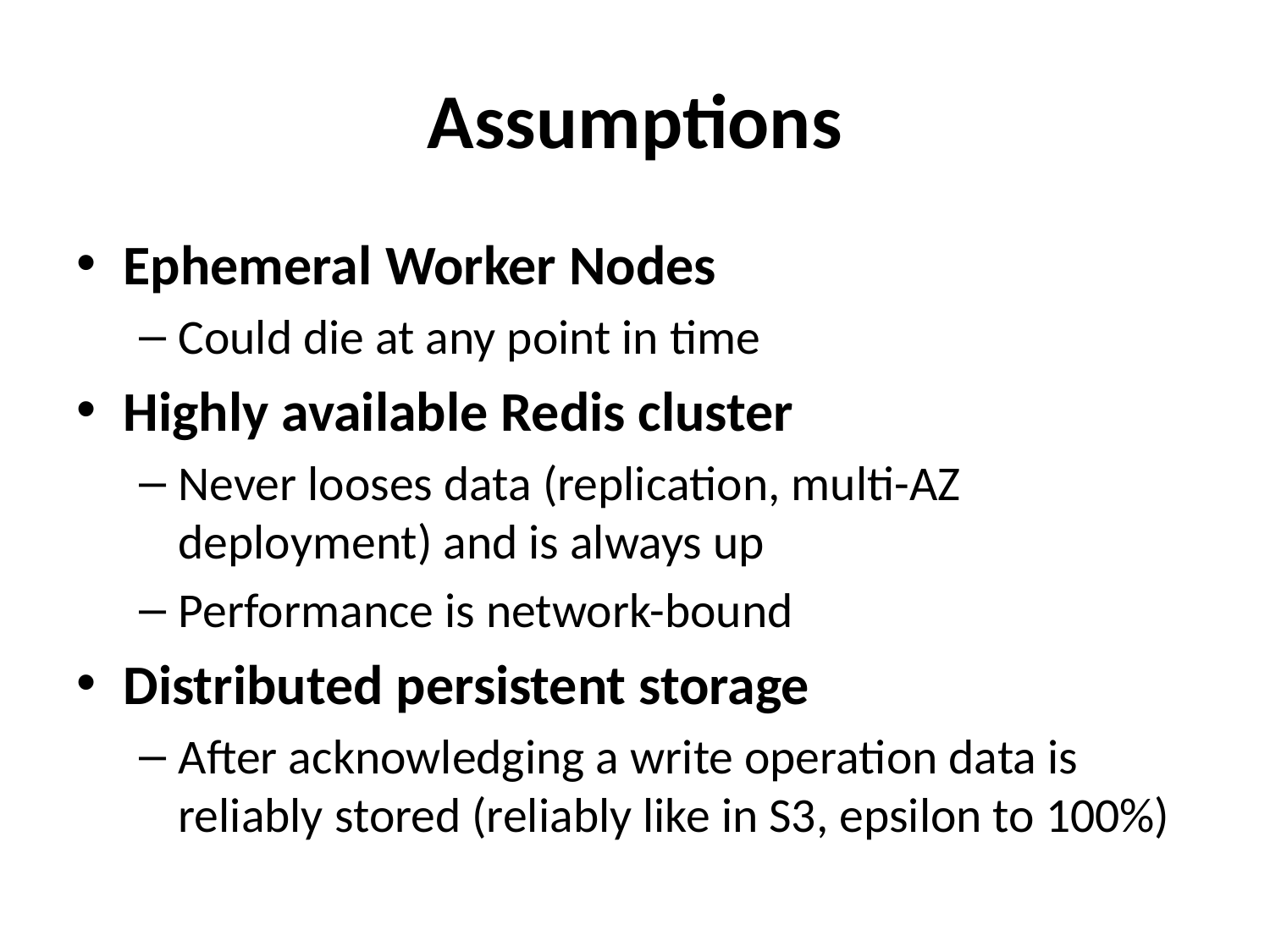

# Assumptions
Ephemeral Worker Nodes
Could die at any point in time
Highly available Redis cluster
Never looses data (replication, multi-AZ deployment) and is always up
Performance is network-bound
Distributed persistent storage
After acknowledging a write operation data is reliably stored (reliably like in S3, epsilon to 100%)